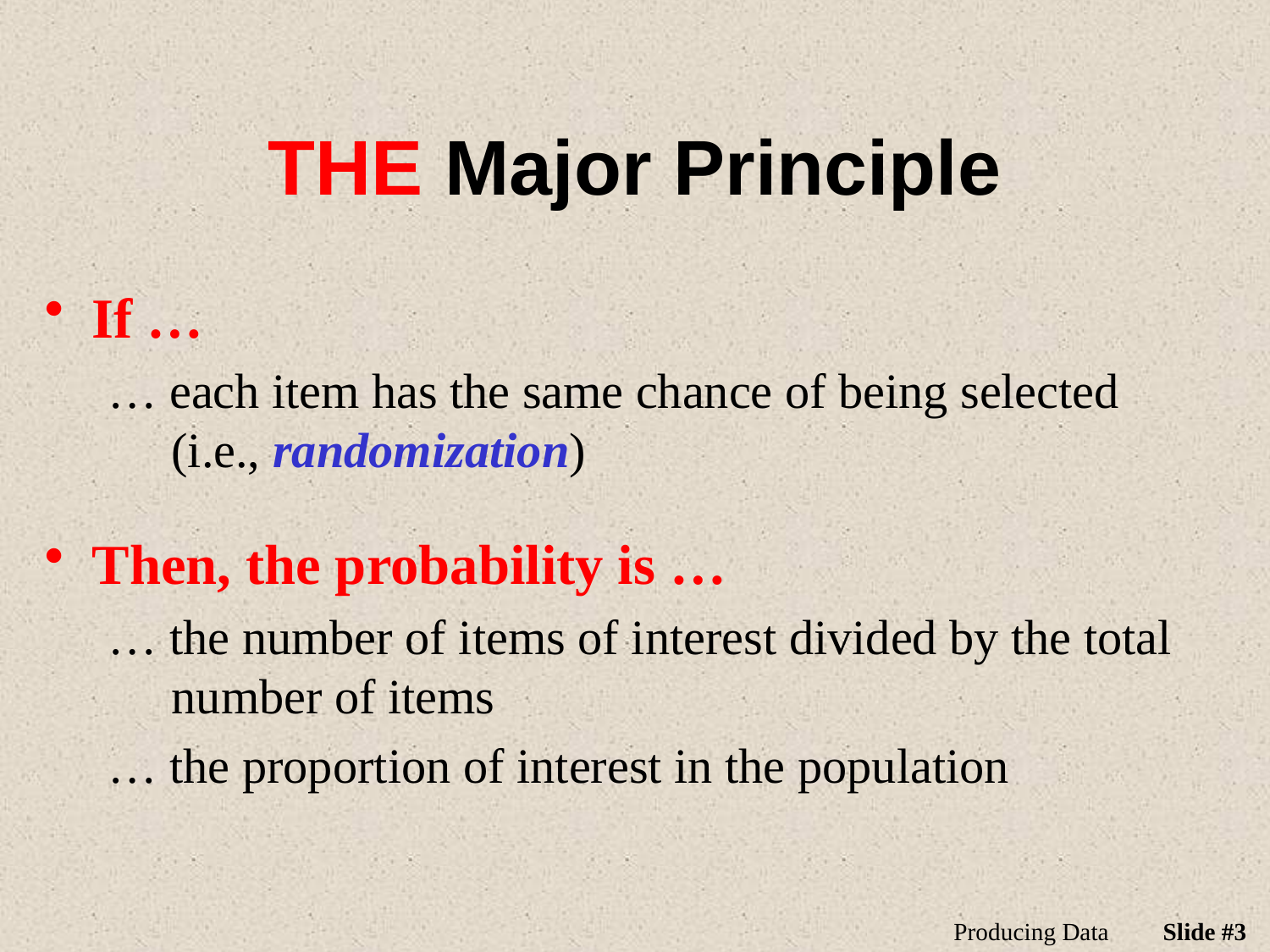

# THE Major Principle
If …
… each item has the same chance of being selected (i.e., randomization)

Then, the probability is …
… the number of items of interest divided by the total number of items
… the proportion of interest in the population
Producing Data
Slide #3